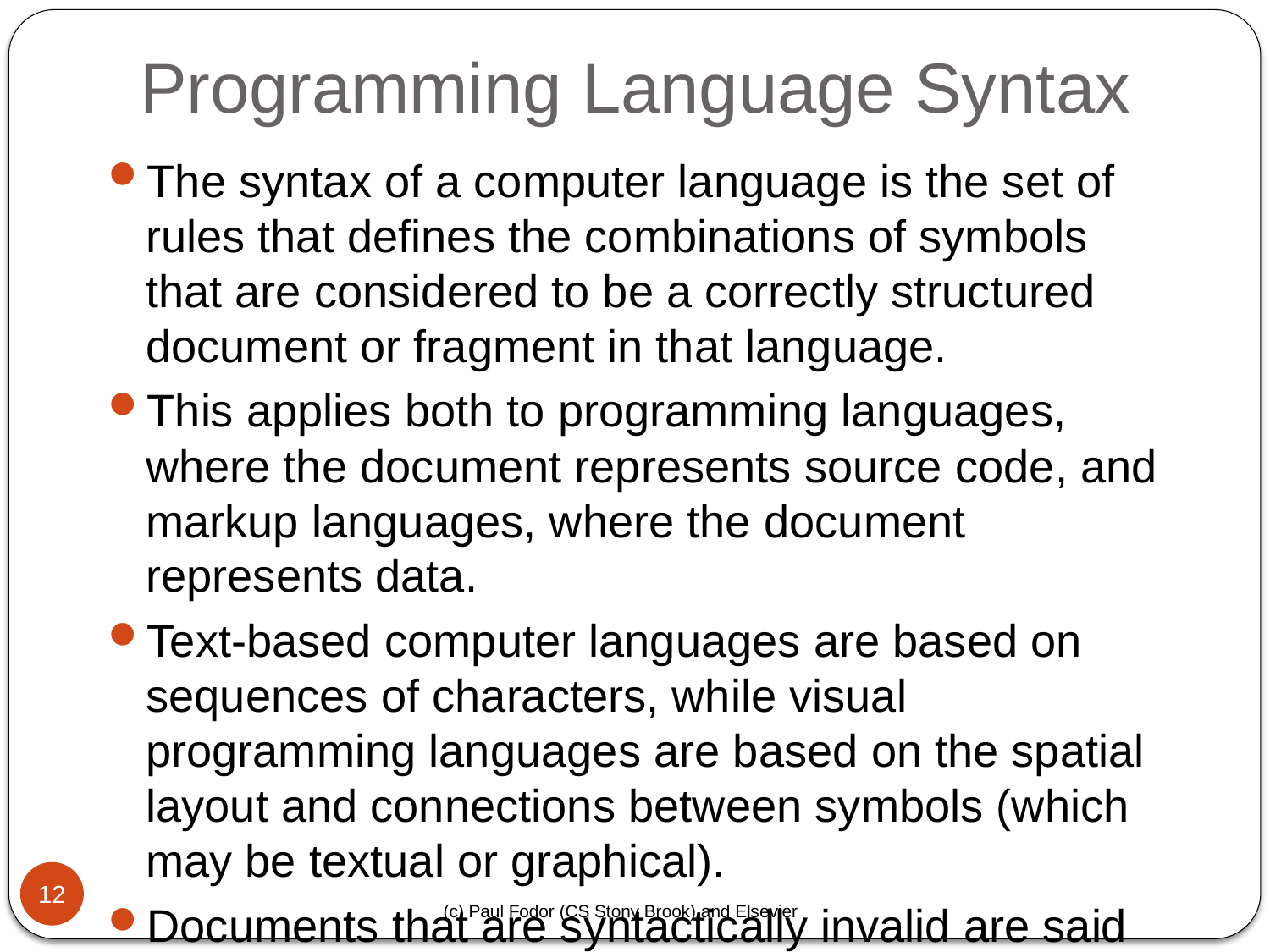

# Programming Language Syntax
The syntax of a computer language is the set of rules that defines the combinations of symbols that are considered to be a correctly structured document or fragment in that language.
This applies both to programming languages, where the document represents source code, and markup languages, where the document represents data.
Text-based computer languages are based on sequences of characters, while visual programming languages are based on the spatial layout and connections between symbols (which may be textual or graphical).
Documents that are syntactically invalid are said to have a syntax error.
12